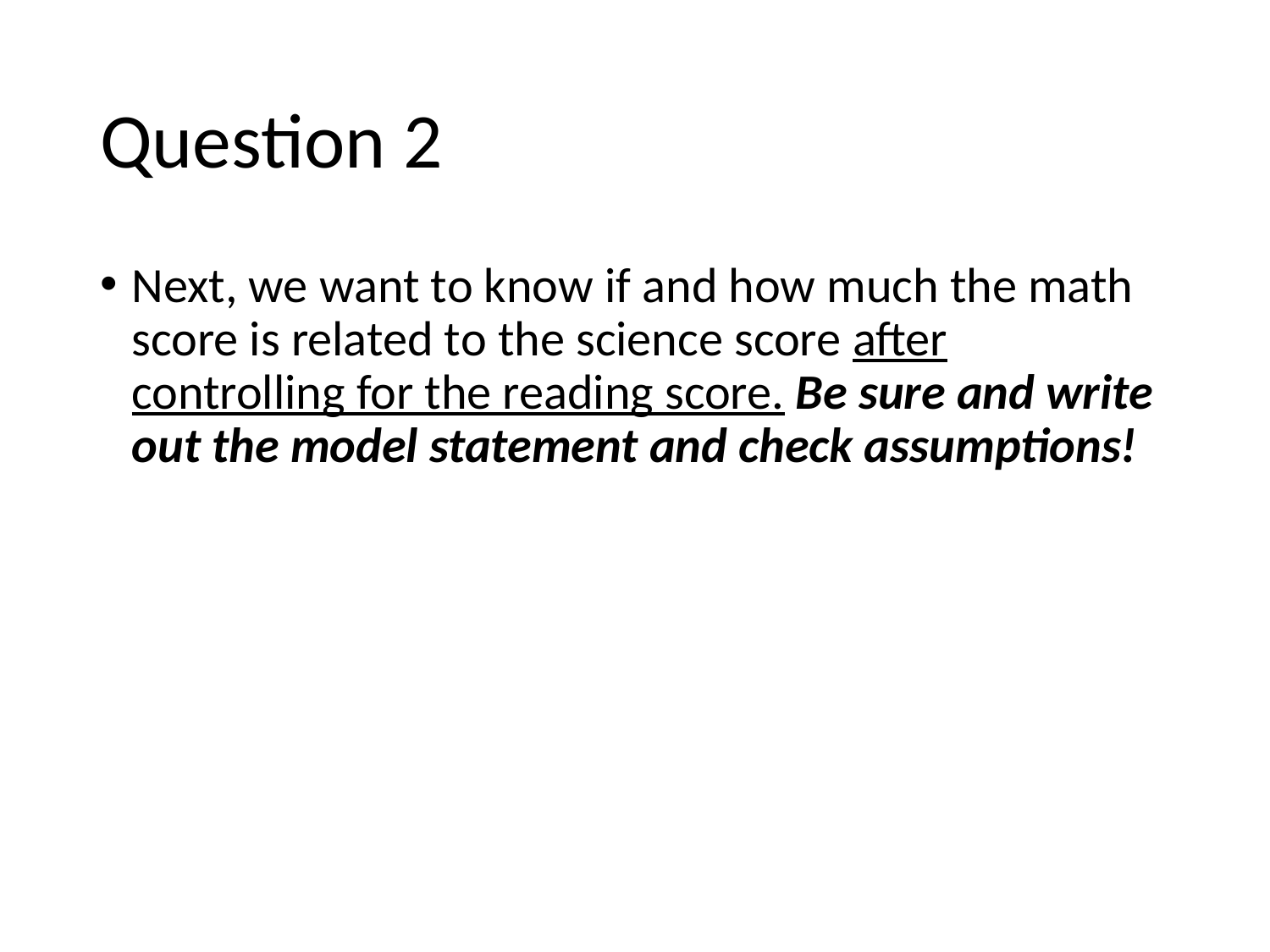

# Question 2
Next, we want to know if and how much the math score is related to the science score after controlling for the reading score. Be sure and write out the model statement and check assumptions!